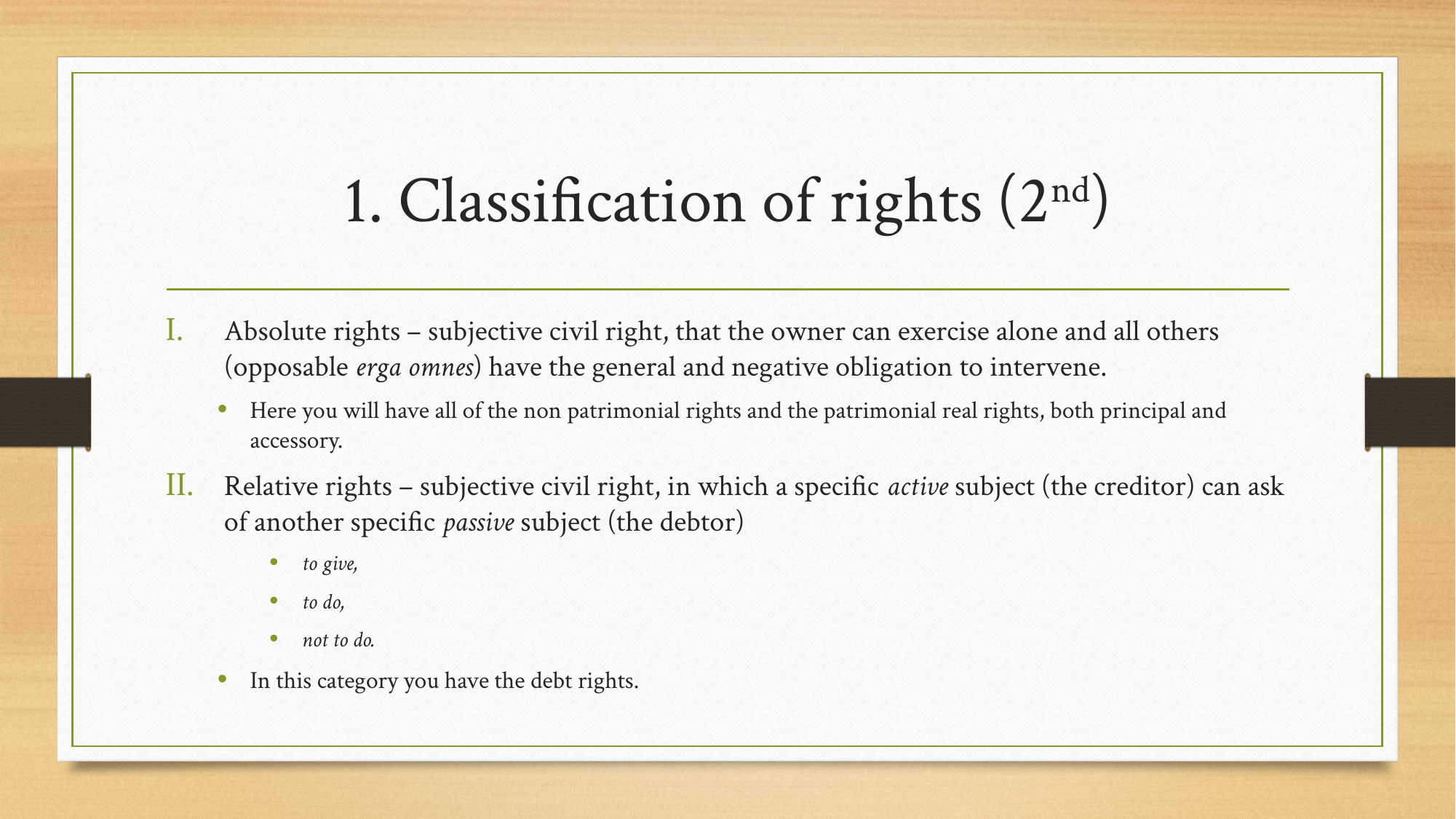

# 1. Classification of rights (2nd)
Absolute rights – subjective civil right, that the owner can exercise alone and all others (opposable erga omnes) have the general and negative obligation to intervene.
Here you will have all of the non patrimonial rights and the patrimonial real rights, both principal and accessory.
Relative rights – subjective civil right, in which a specific active subject (the creditor) can ask of another specific passive subject (the debtor)
to give,
to do,
not to do.
In this category you have the debt rights.